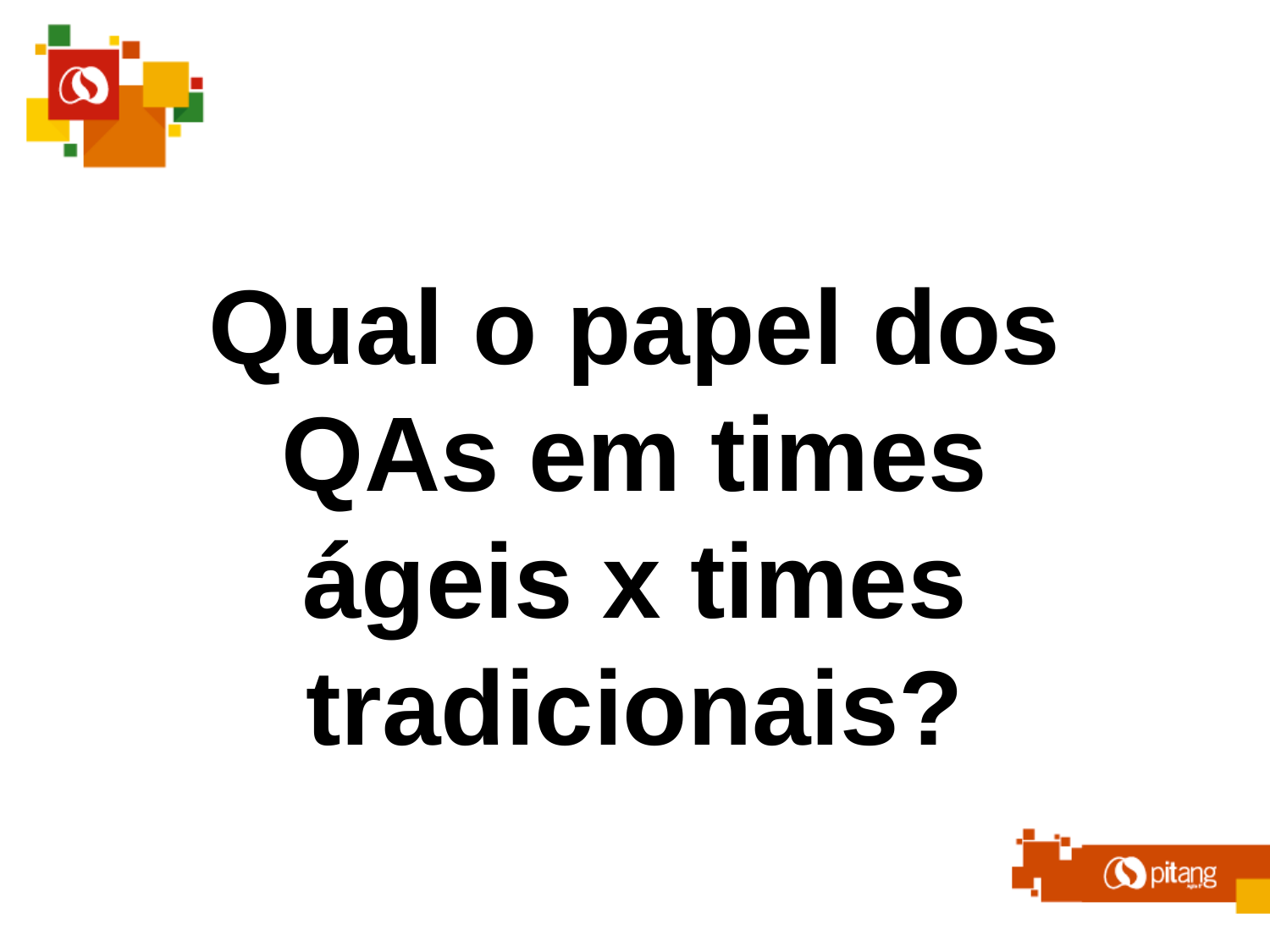

Qual o papel dos QAs em times ágeis x times tradicionais?